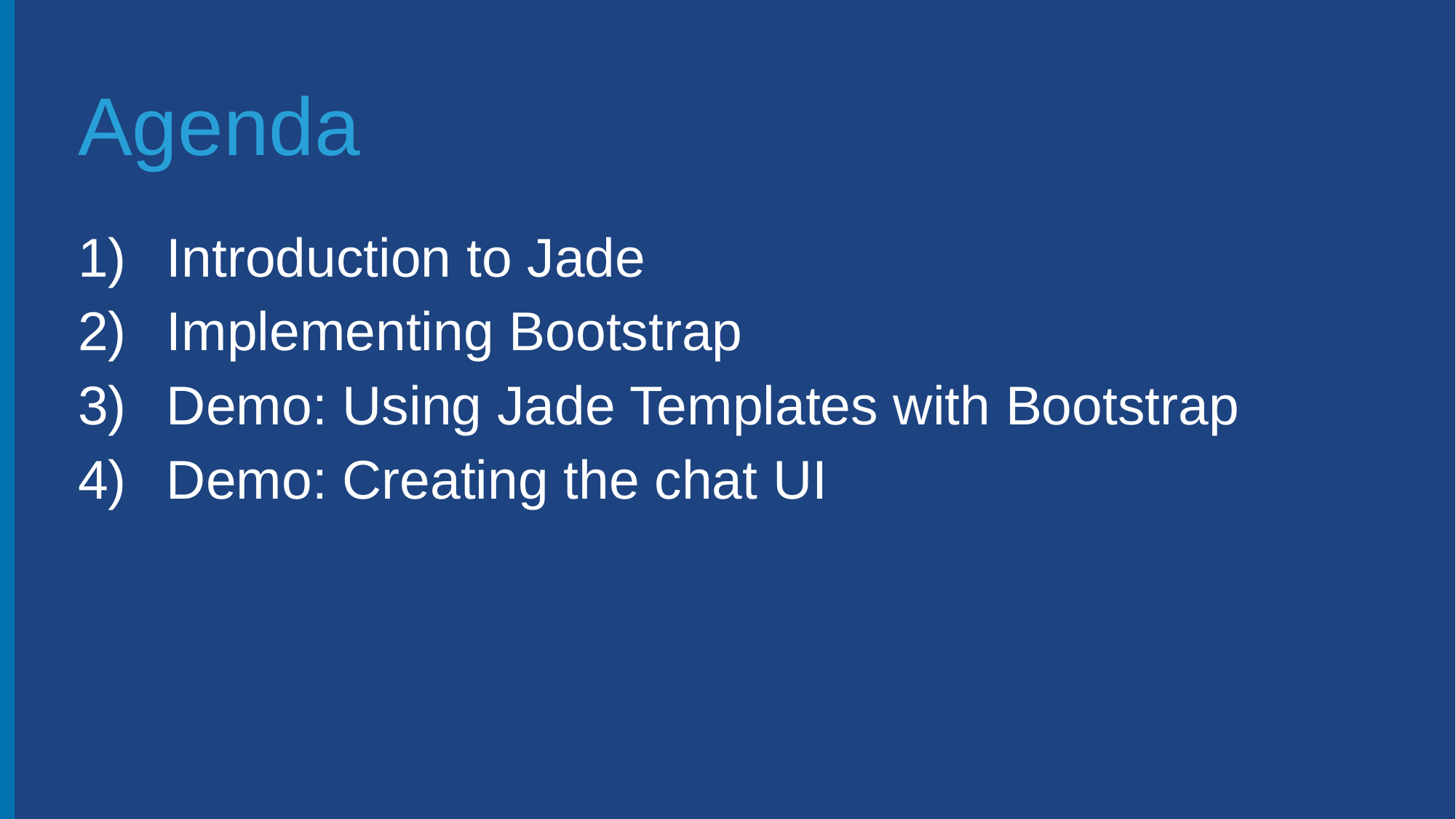

# Agenda
Introduction to Jade
Implementing Bootstrap
Demo: Using Jade Templates with Bootstrap
Demo: Creating the chat UI